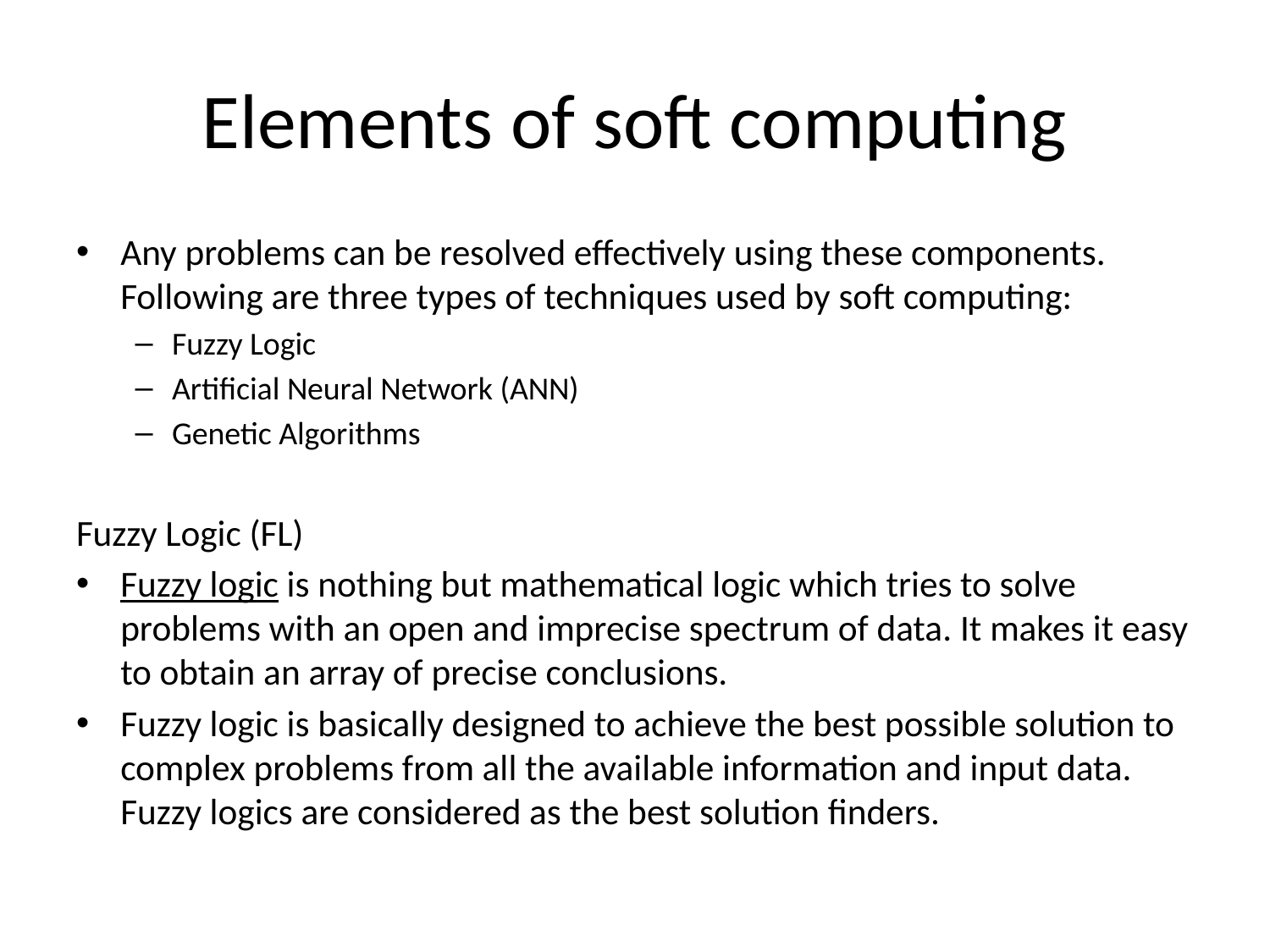

# Elements of soft computing
Any problems can be resolved effectively using these components. Following are three types of techniques used by soft computing:
Fuzzy Logic
Artificial Neural Network (ANN)
Genetic Algorithms

Fuzzy Logic (FL)
Fuzzy logic is nothing but mathematical logic which tries to solve problems with an open and imprecise spectrum of data. It makes it easy to obtain an array of precise conclusions.
Fuzzy logic is basically designed to achieve the best possible solution to complex problems from all the available information and input data. Fuzzy logics are considered as the best solution finders.